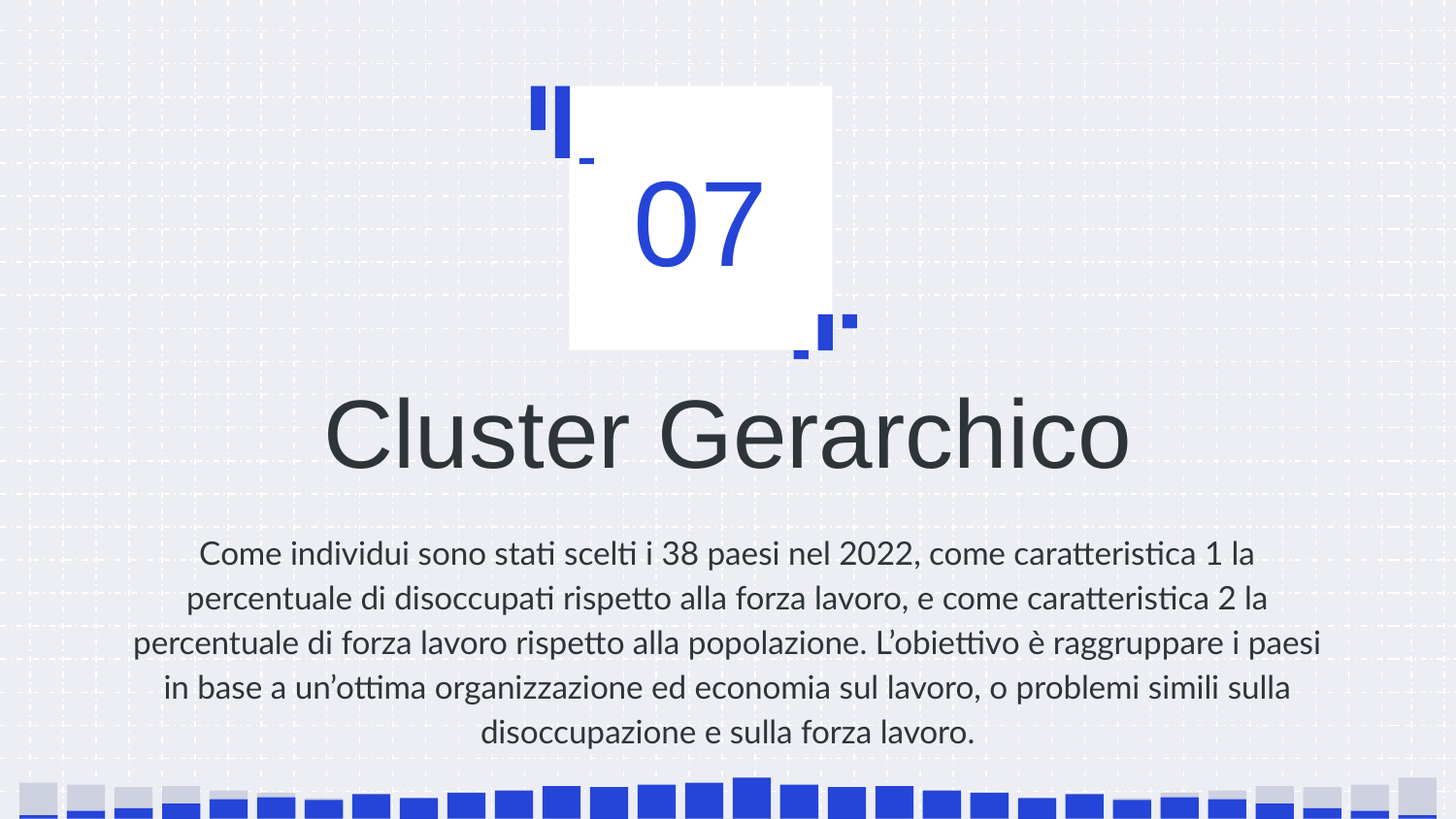

07

# Cluster Gerarchico

Come individui sono stati scelti i 38 paesi nel 2022, come caratteristica 1 la percentuale di disoccupati rispetto alla forza lavoro, e come caratteristica 2 la percentuale di forza lavoro rispetto alla popolazione. L’obiettivo è raggruppare i paesi in base a un’ottima organizzazione ed economia sul lavoro, o problemi simili sulla disoccupazione e sulla forza lavoro.